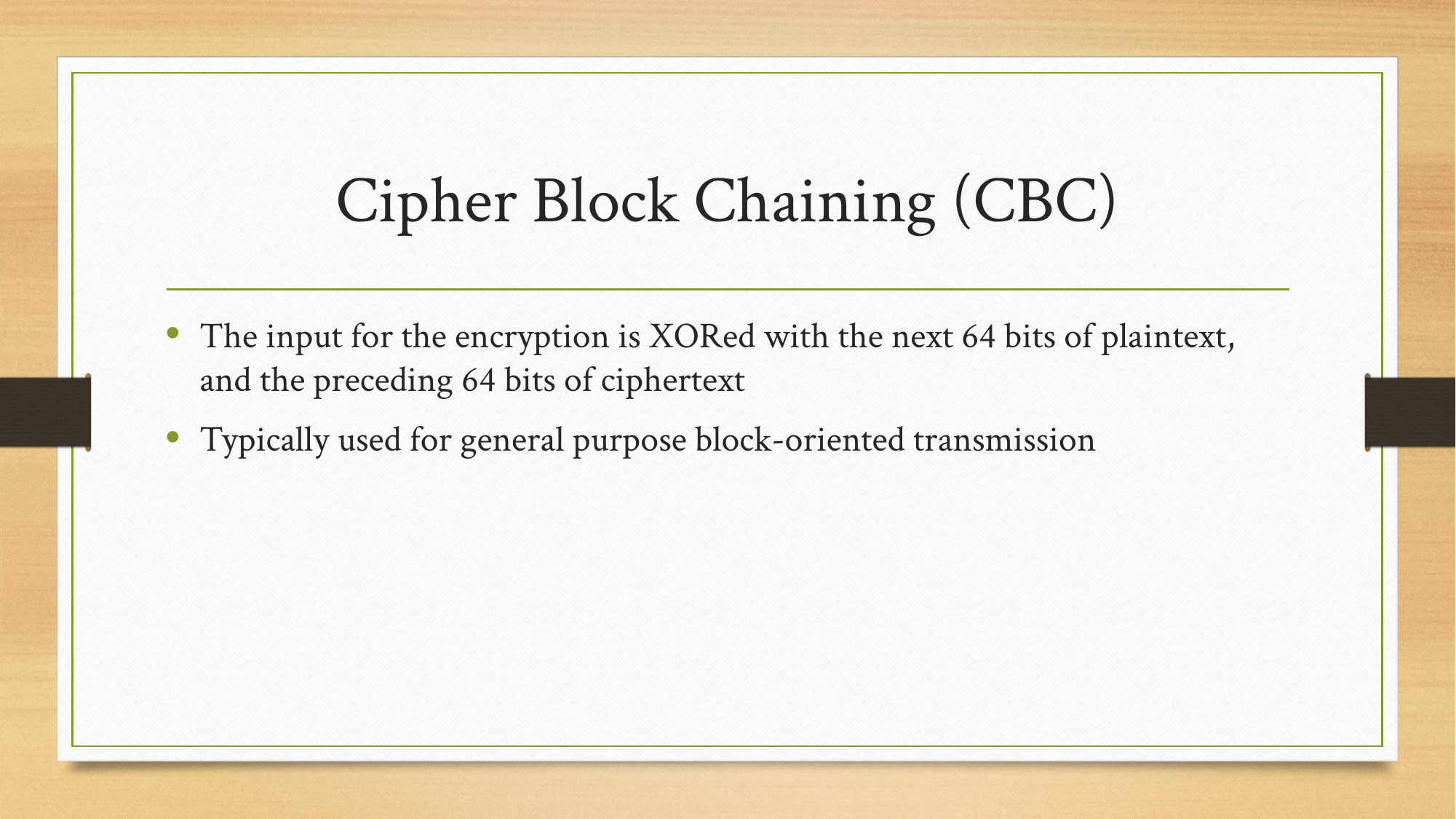

# Cipher Block Chaining (CBC)
The input for the encryption is XORed with the next 64 bits of plaintext, and the preceding 64 bits of ciphertext
Typically used for general purpose block-oriented transmission